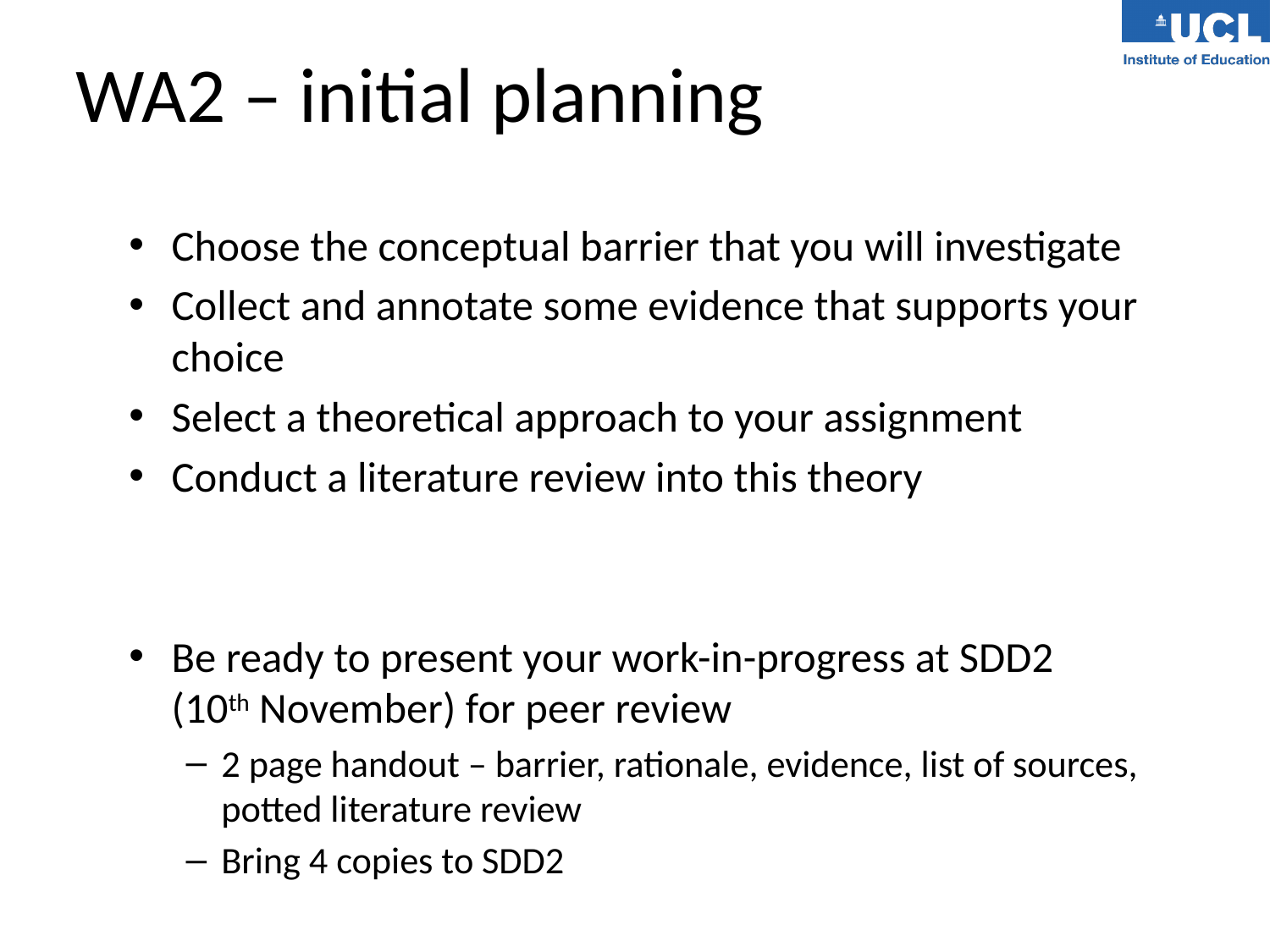

# WA2 – initial planning
Choose the conceptual barrier that you will investigate
Collect and annotate some evidence that supports your choice
Select a theoretical approach to your assignment
Conduct a literature review into this theory

Be ready to present your work-in-progress at SDD2 (10th November) for peer review
2 page handout – barrier, rationale, evidence, list of sources, potted literature review
Bring 4 copies to SDD2